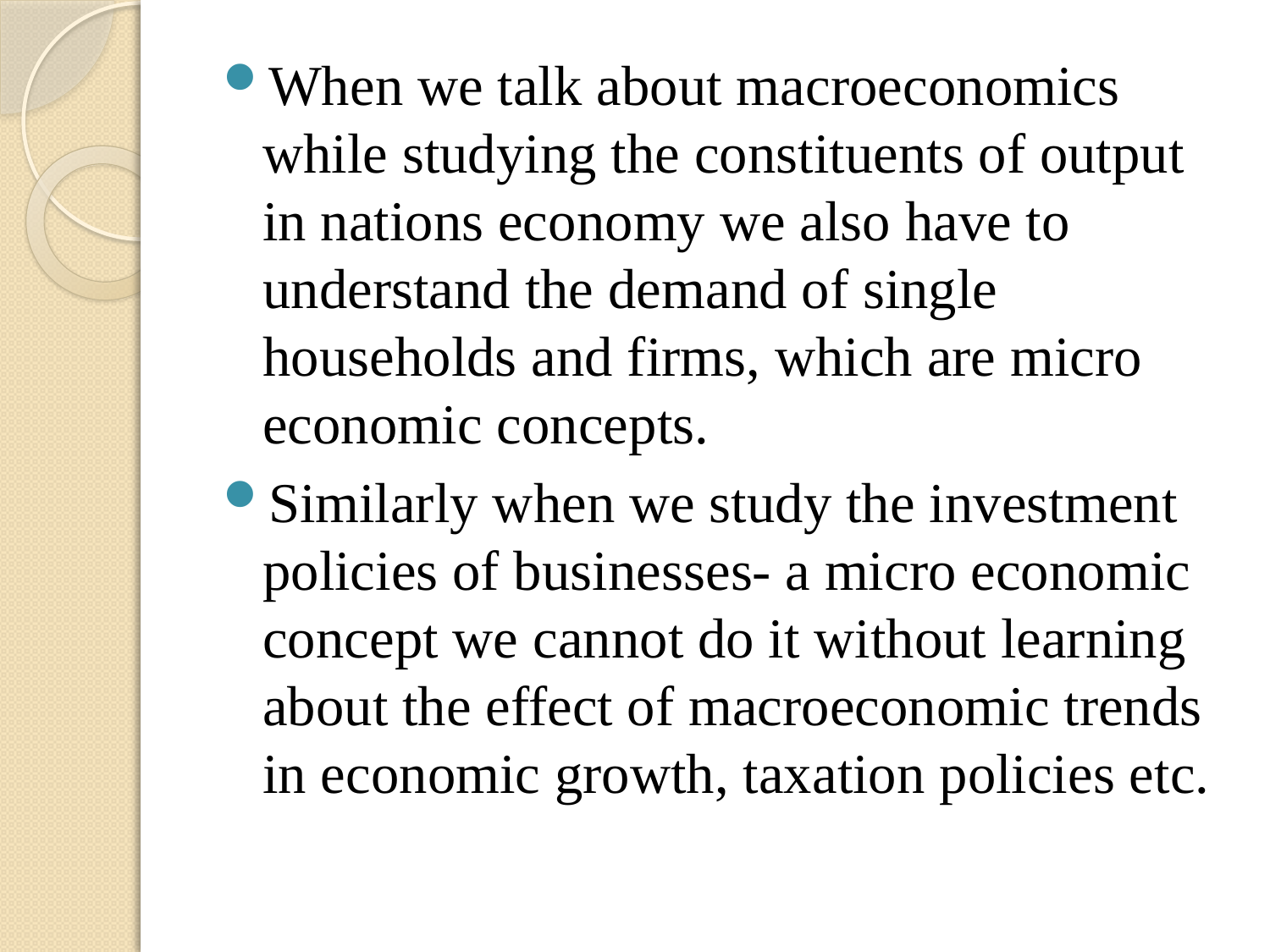

When we talk about macroeconomics while studying the constituents of output in nations economy we also have to understand the demand of single households and firms, which are micro economic concepts.
Similarly when we study the investment policies of businesses- a micro economic concept we cannot do it without learning about the effect of macroeconomic trends in economic growth, taxation policies etc.